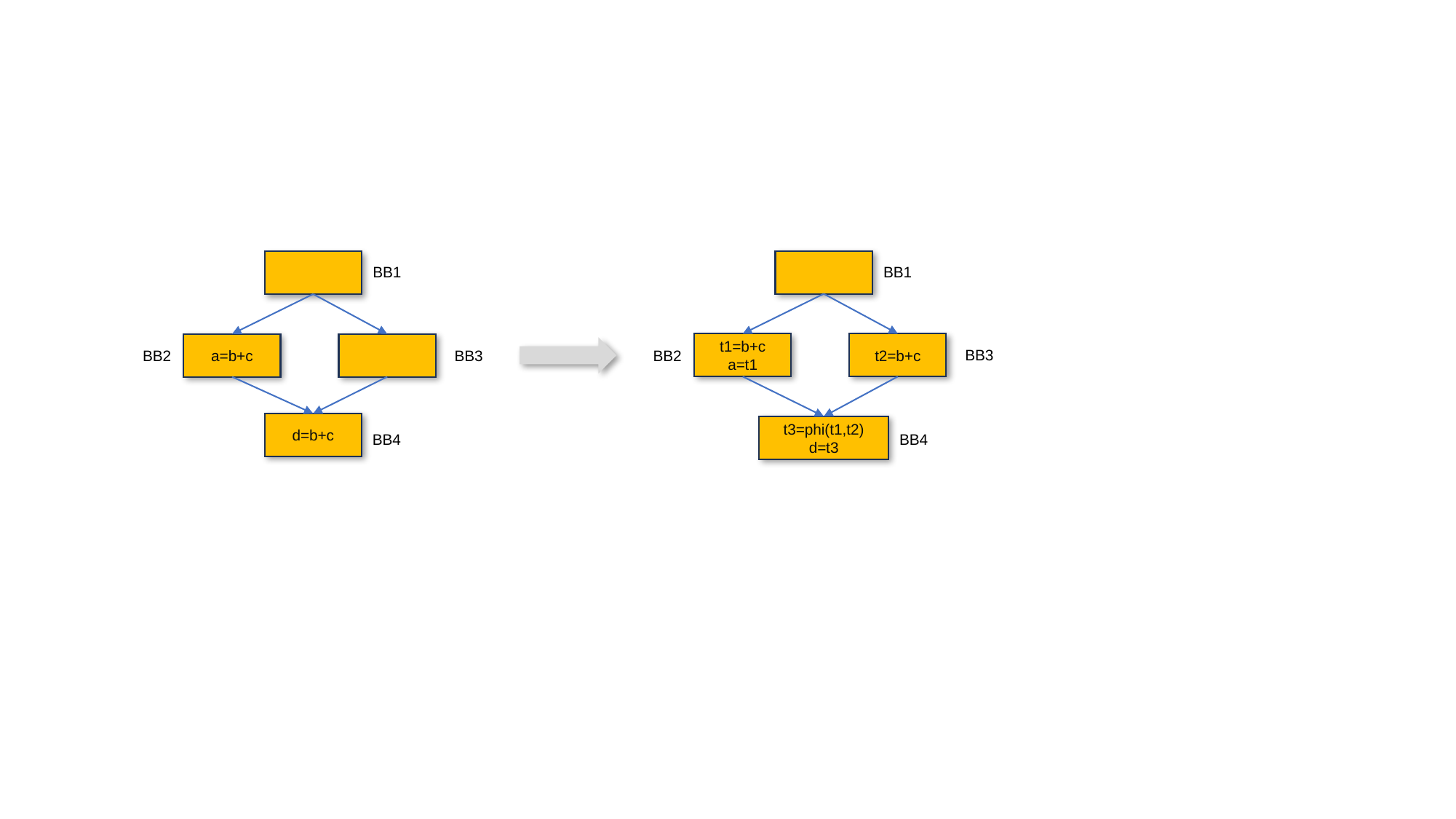

BB1
BB1
t1=b+c
a=t1
t2=b+c
a=b+c

BB3
BB3
BB2
BB2
d=b+c
t3=phi(t1,t2)
d=t3
BB4
BB4